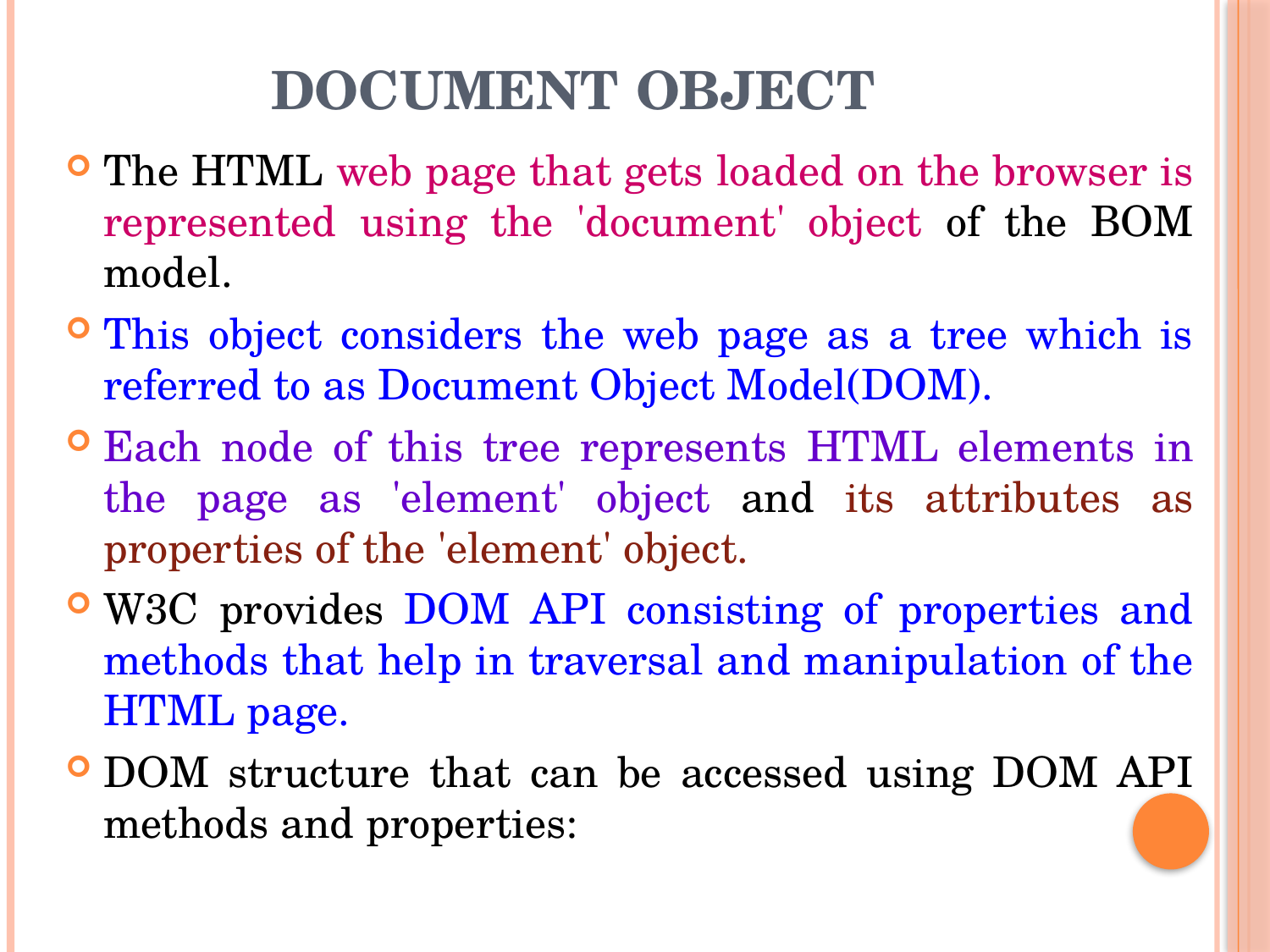

# Document Object
The HTML web page that gets loaded on the browser is represented using the 'document' object of the BOM model.
This object considers the web page as a tree which is referred to as Document Object Model(DOM).
Each node of this tree represents HTML elements in the page as 'element' object and its attributes as properties of the 'element' object.
W3C provides DOM API consisting of properties and methods that help in traversal and manipulation of the HTML page.
DOM structure that can be accessed using DOM API methods and properties: